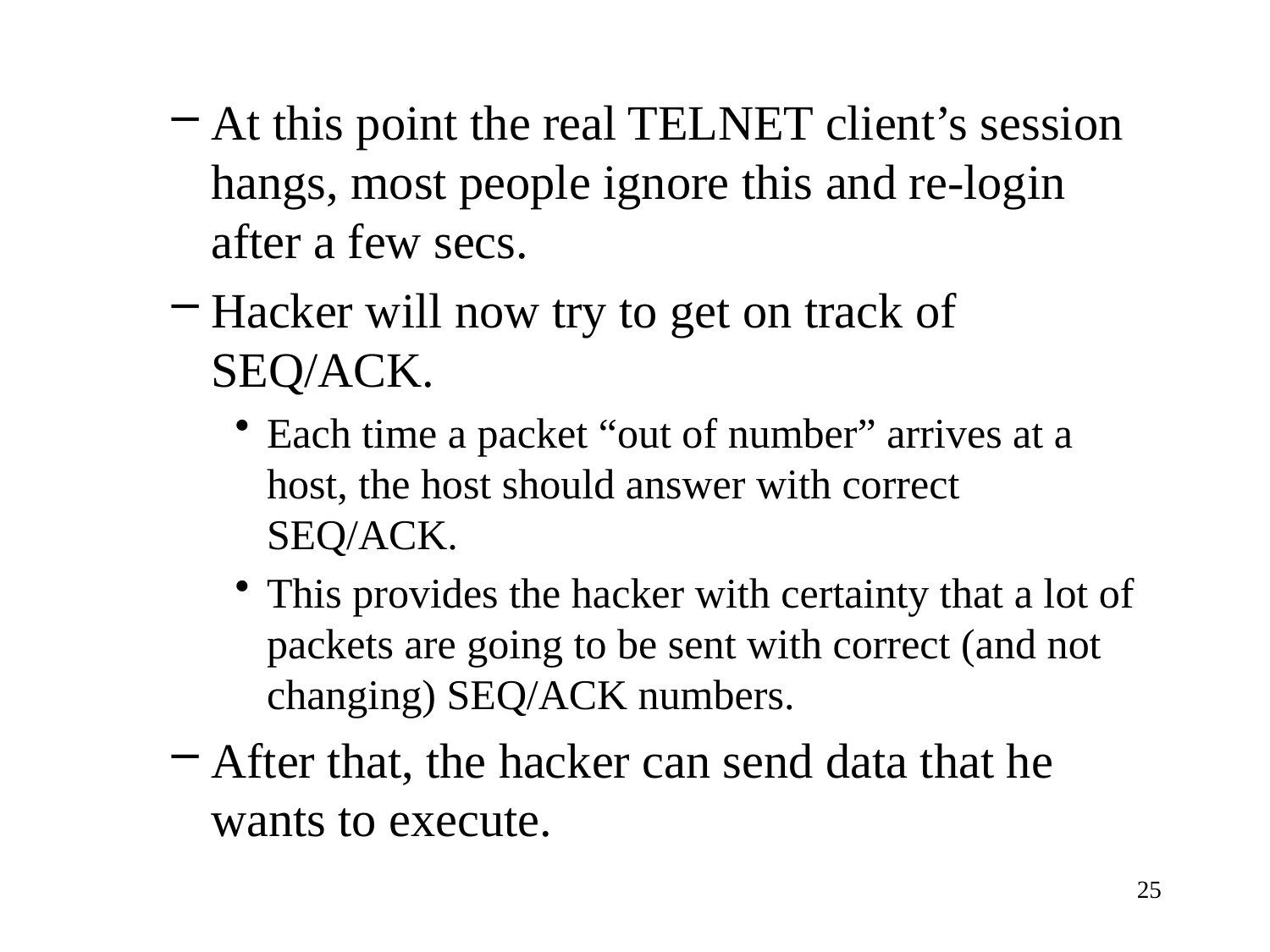

At this point the real TELNET client’s session hangs, most people ignore this and re-login after a few secs.
Hacker will now try to get on track of SEQ/ACK.
Each time a packet “out of number” arrives at a host, the host should answer with correct SEQ/ACK.
This provides the hacker with certainty that a lot of packets are going to be sent with correct (and not changing) SEQ/ACK numbers.
After that, the hacker can send data that he wants to execute.
25